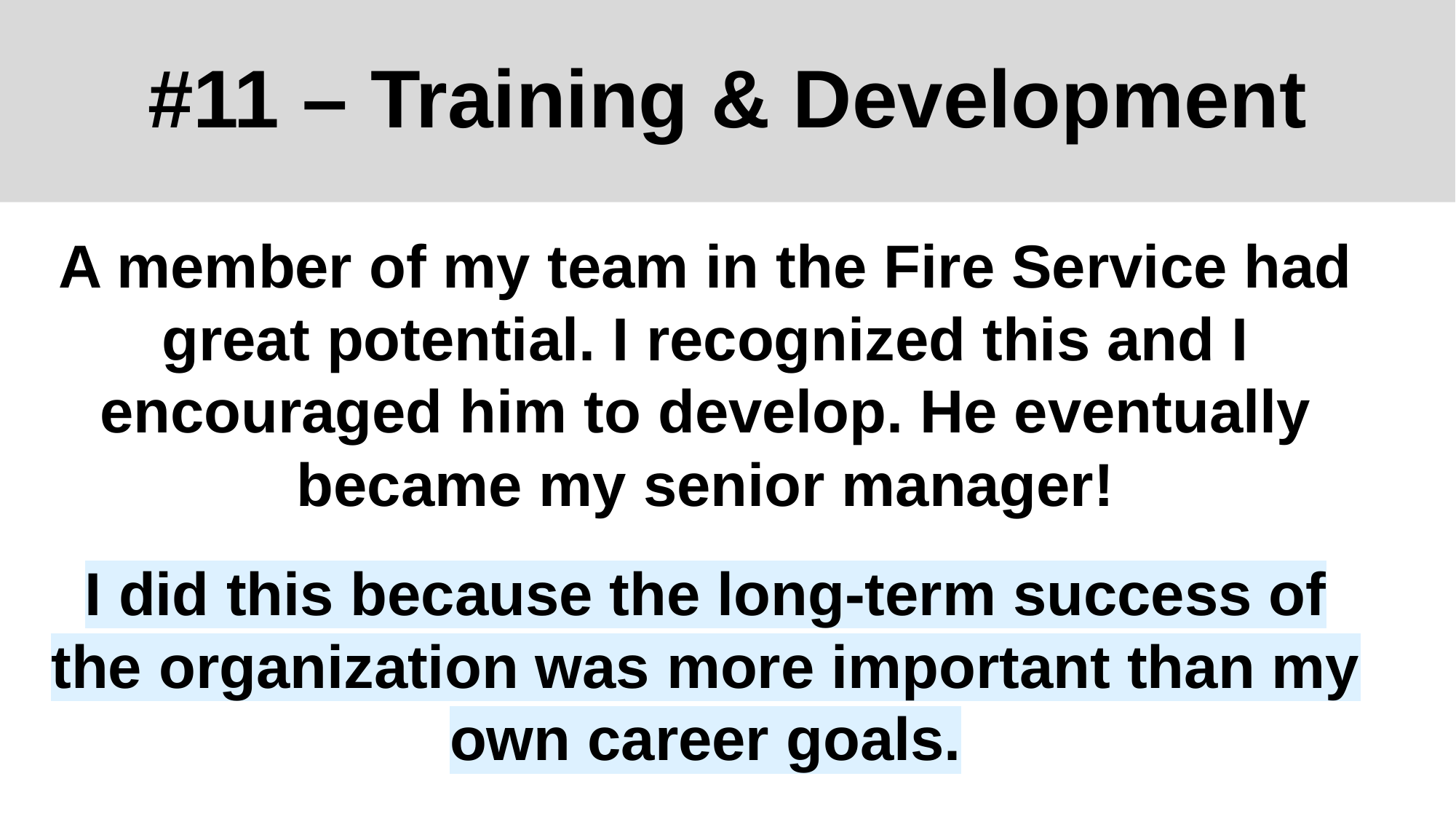

# #11 – Training & Development
A member of my team in the Fire Service had great potential. I recognized this and I encouraged him to develop. He eventually became my senior manager!

I did this because the long-term success of the organization was more important than my own career goals.